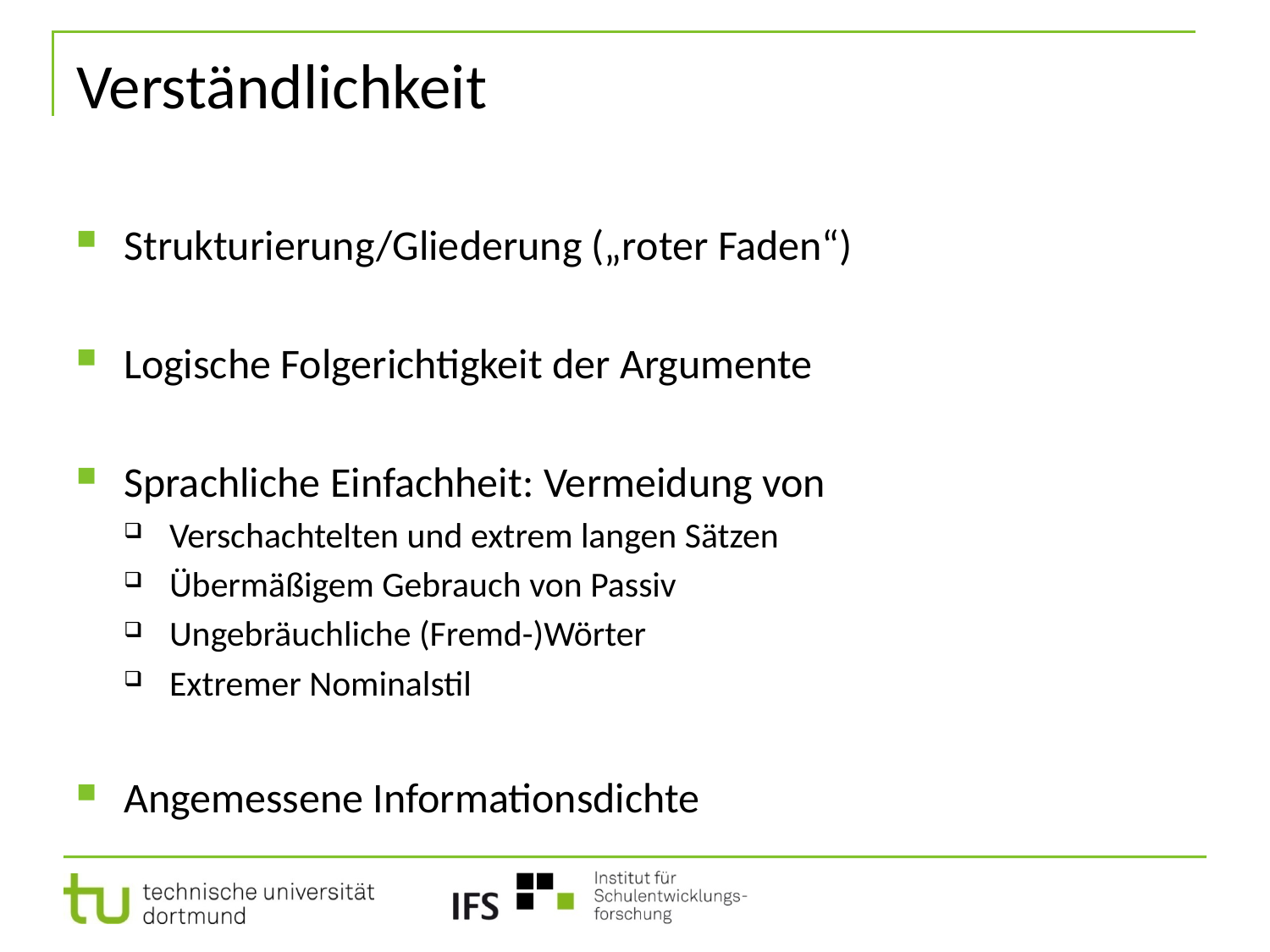

# Verständlichkeit
Strukturierung/Gliederung („roter Faden“)

Logische Folgerichtigkeit der Argumente

Sprachliche Einfachheit: Vermeidung von
Verschachtelten und extrem langen Sätzen
Übermäßigem Gebrauch von Passiv
Ungebräuchliche (Fremd-)Wörter
Extremer Nominalstil

Angemessene Informationsdichte